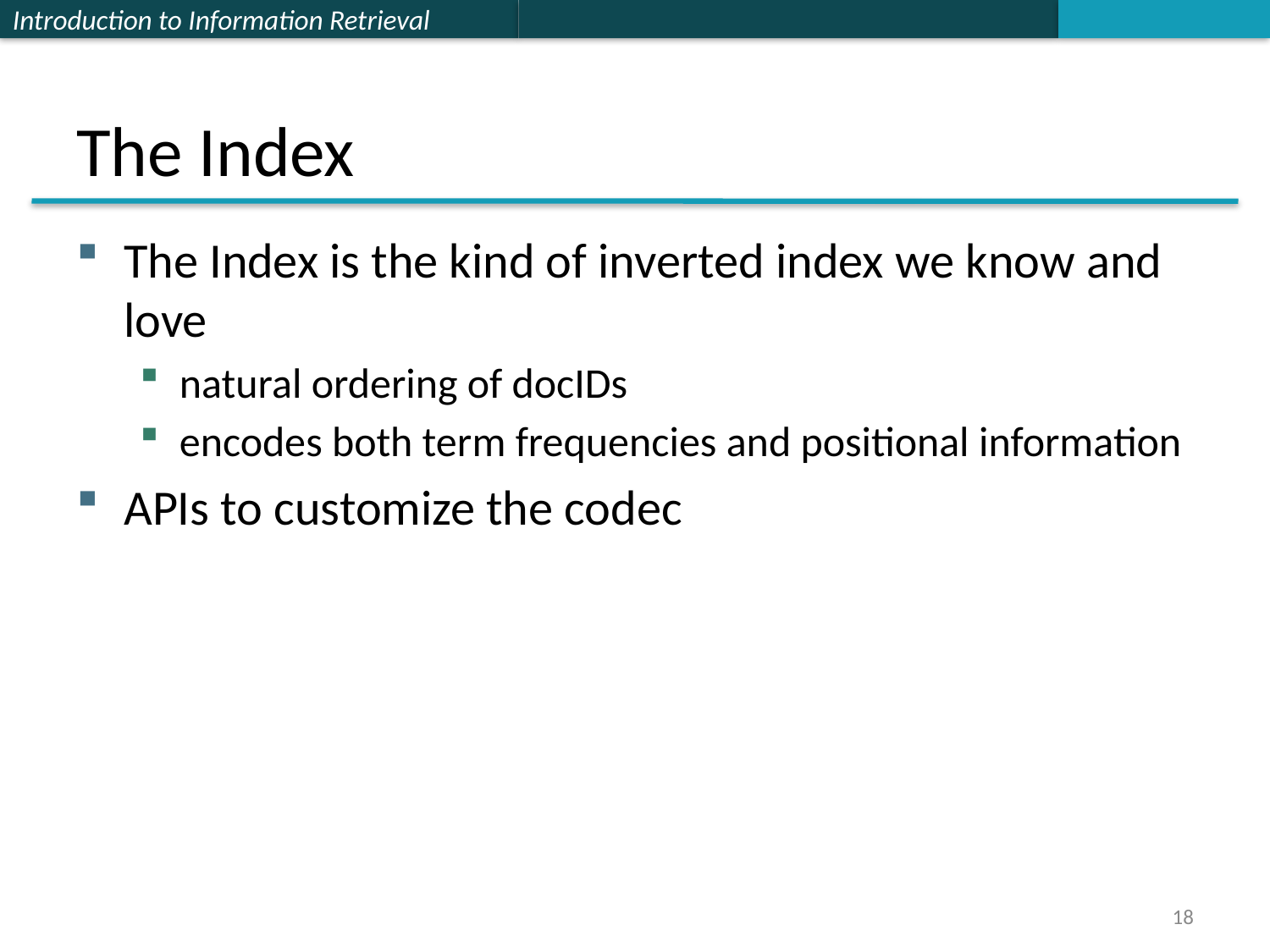

# The Index
The Index is the kind of inverted index we know and love
natural ordering of docIDs
encodes both term frequencies and positional information
APIs to customize the codec
18